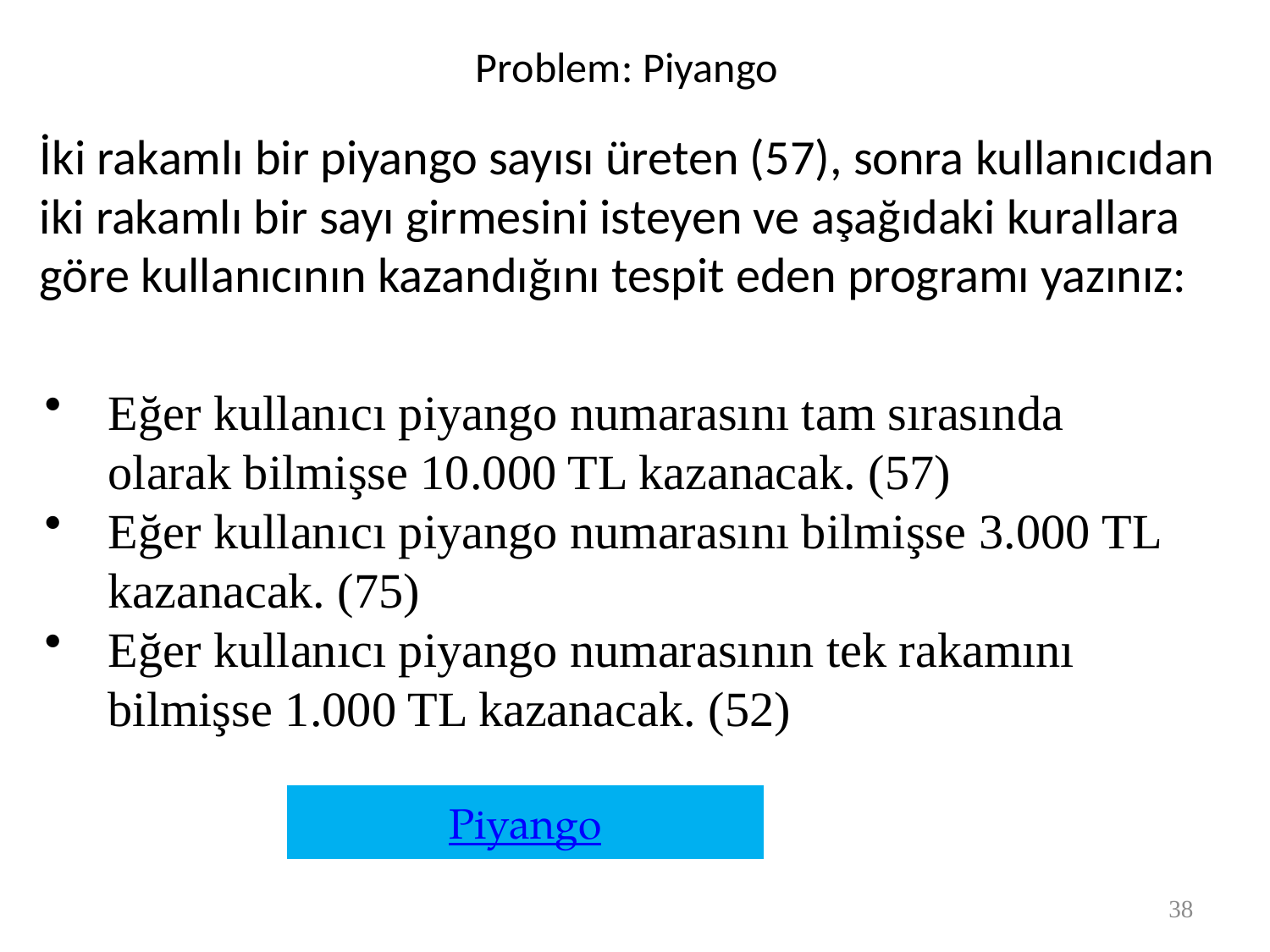

# Problem: Piyango
İki rakamlı bir piyango sayısı üreten (57), sonra kullanıcıdan iki rakamlı bir sayı girmesini isteyen ve aşağıdaki kurallara göre kullanıcının kazandığını tespit eden programı yazınız:
Eğer kullanıcı piyango numarasını tam sırasında olarak bilmişse 10.000 TL kazanacak. (57)
Eğer kullanıcı piyango numarasını bilmişse 3.000 TL kazanacak. (75)
Eğer kullanıcı piyango numarasının tek rakamını bilmişse 1.000 TL kazanacak. (52)
Piyango
38